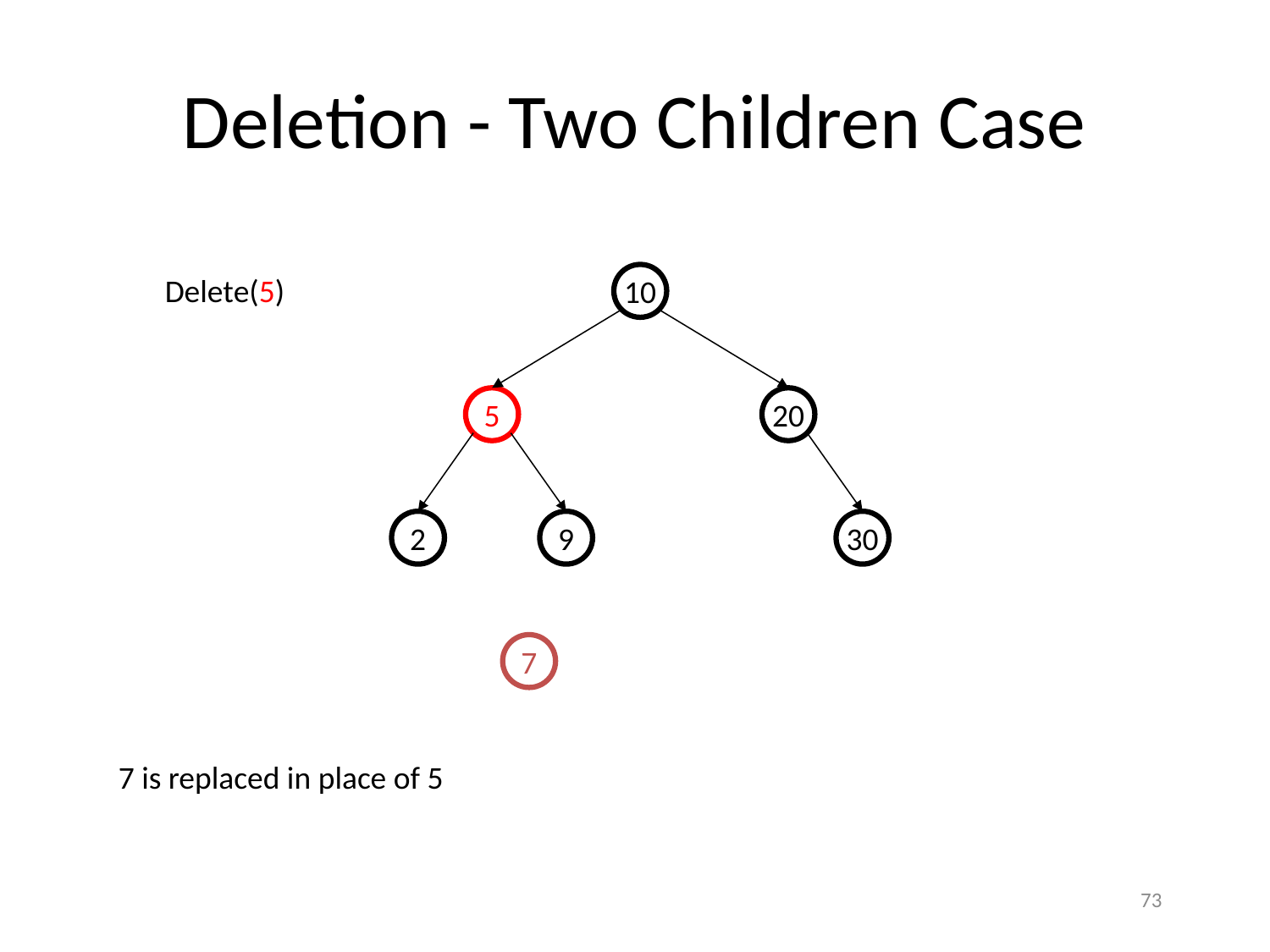

# Deletion - Two Children Case
Delete(5)
10
5
20
2
9
30
7

7 is replaced in place of 5
73